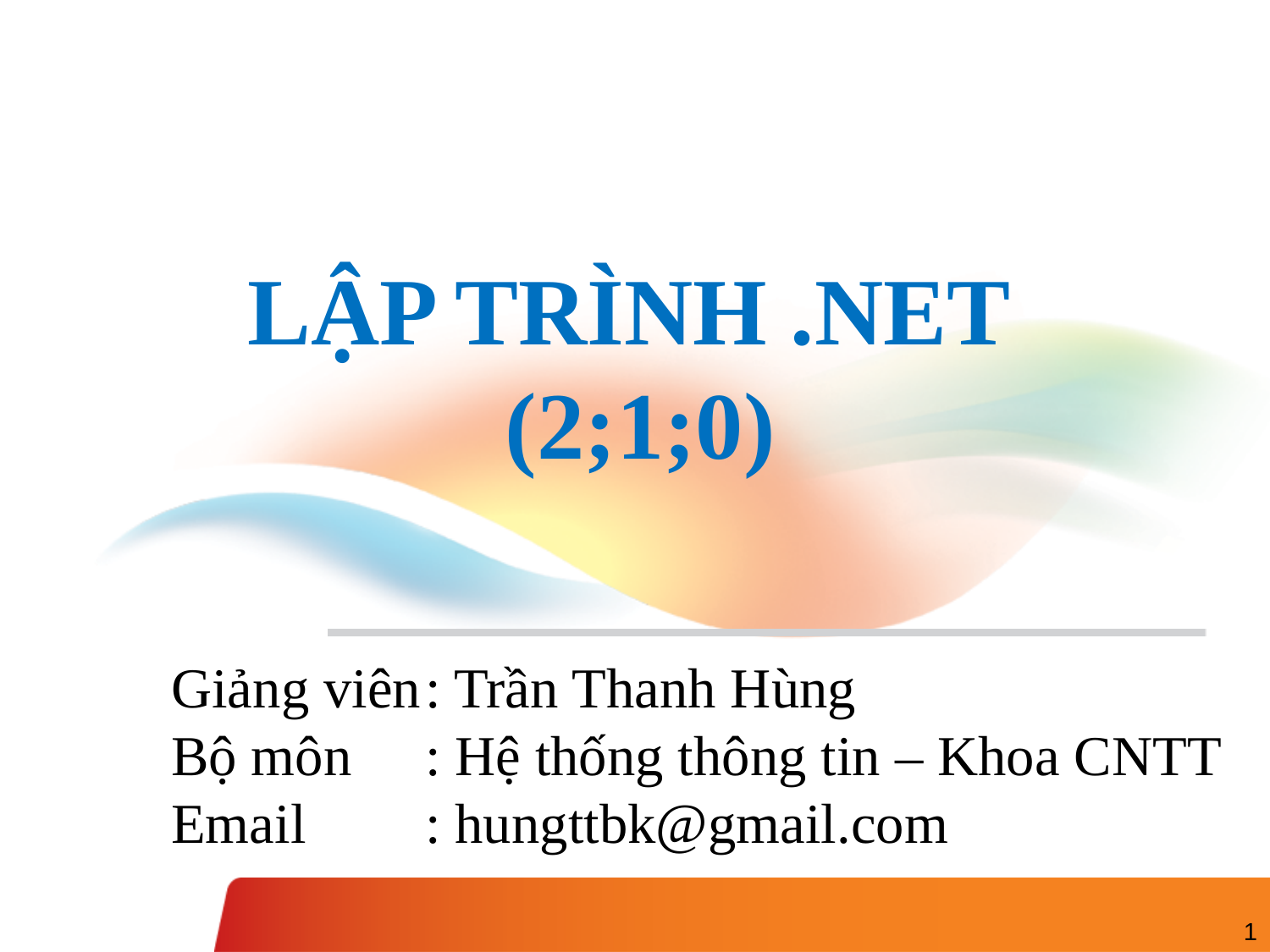

LẬP TRÌNH .NET
(2;1;0)
Giảng viên	: Trần Thanh Hùng
Bộ môn	: Hệ thống thông tin – Khoa CNTT
Email	: hungttbk@gmail.com
1